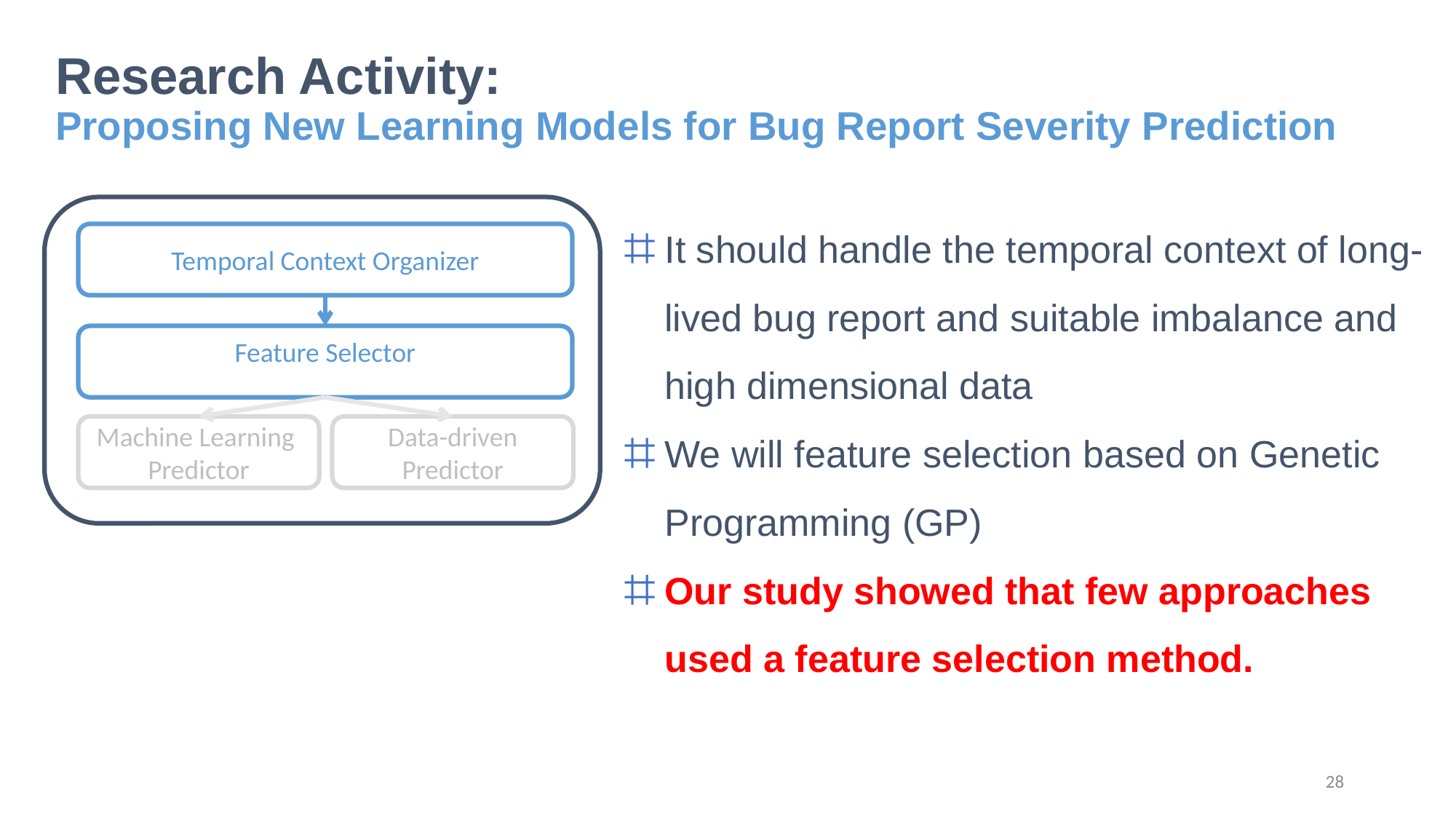

# Research Activity: Proposing New Learning Models for Bug Report Severity Prediction

It should handle the temporal context of long-lived bug report and suitable imbalance and high dimensional data
We will feature selection based on Genetic Programming (GP)
Our study showed that few approaches used a feature selection method.
Temporal Context Organizer
Feature Selector
Machine Learning
Predictor
Data-driven
Predictor
28